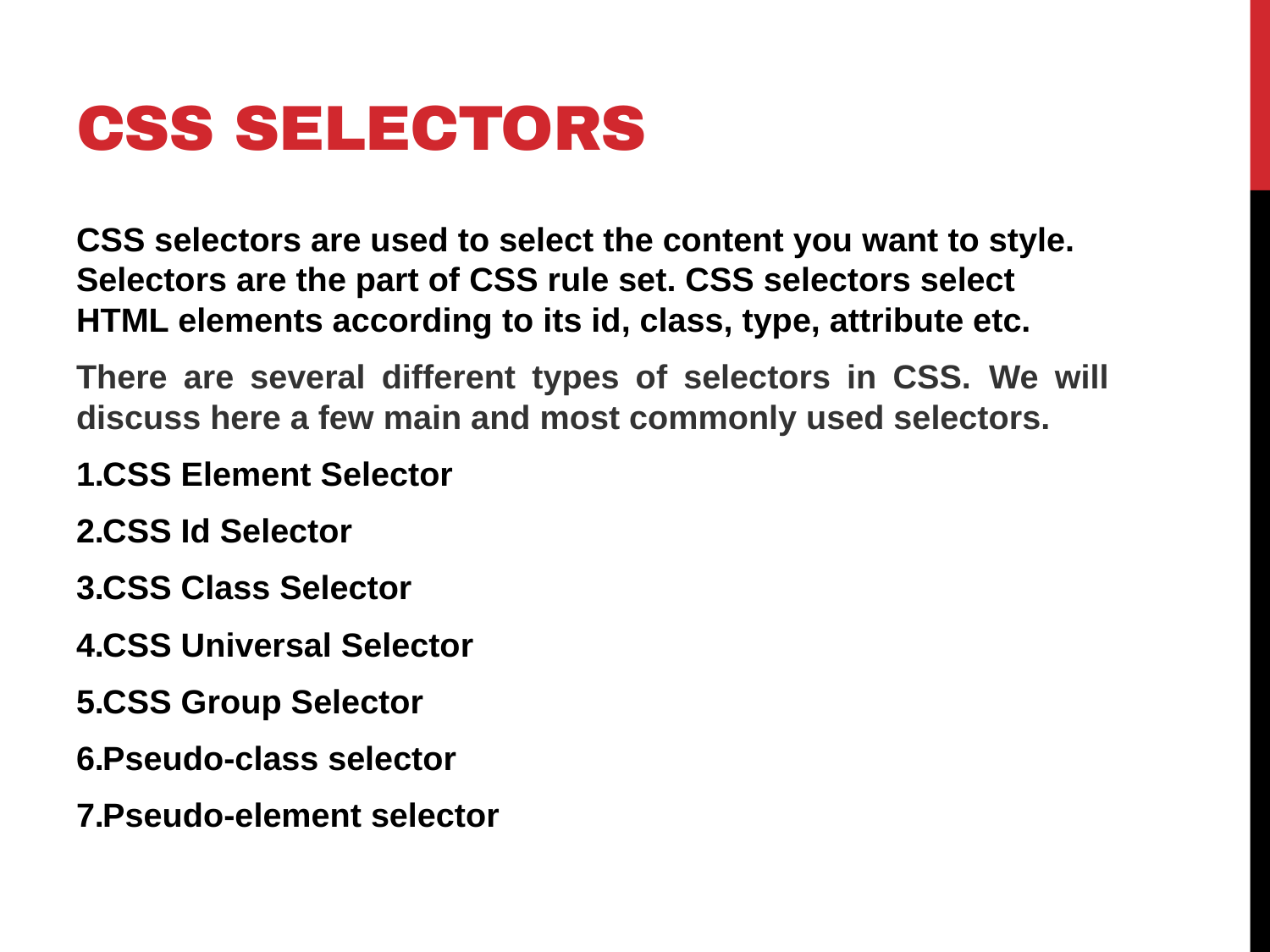

# Css selectors
CSS selectors are used to select the content you want to style. Selectors are the part of CSS rule set. CSS selectors select HTML elements according to its id, class, type, attribute etc.
There are several different types of selectors in CSS. We will discuss here a few main and most commonly used selectors.
CSS Element Selector
CSS Id Selector
CSS Class Selector
CSS Universal Selector
CSS Group Selector
Pseudo-class selector
Pseudo-element selector